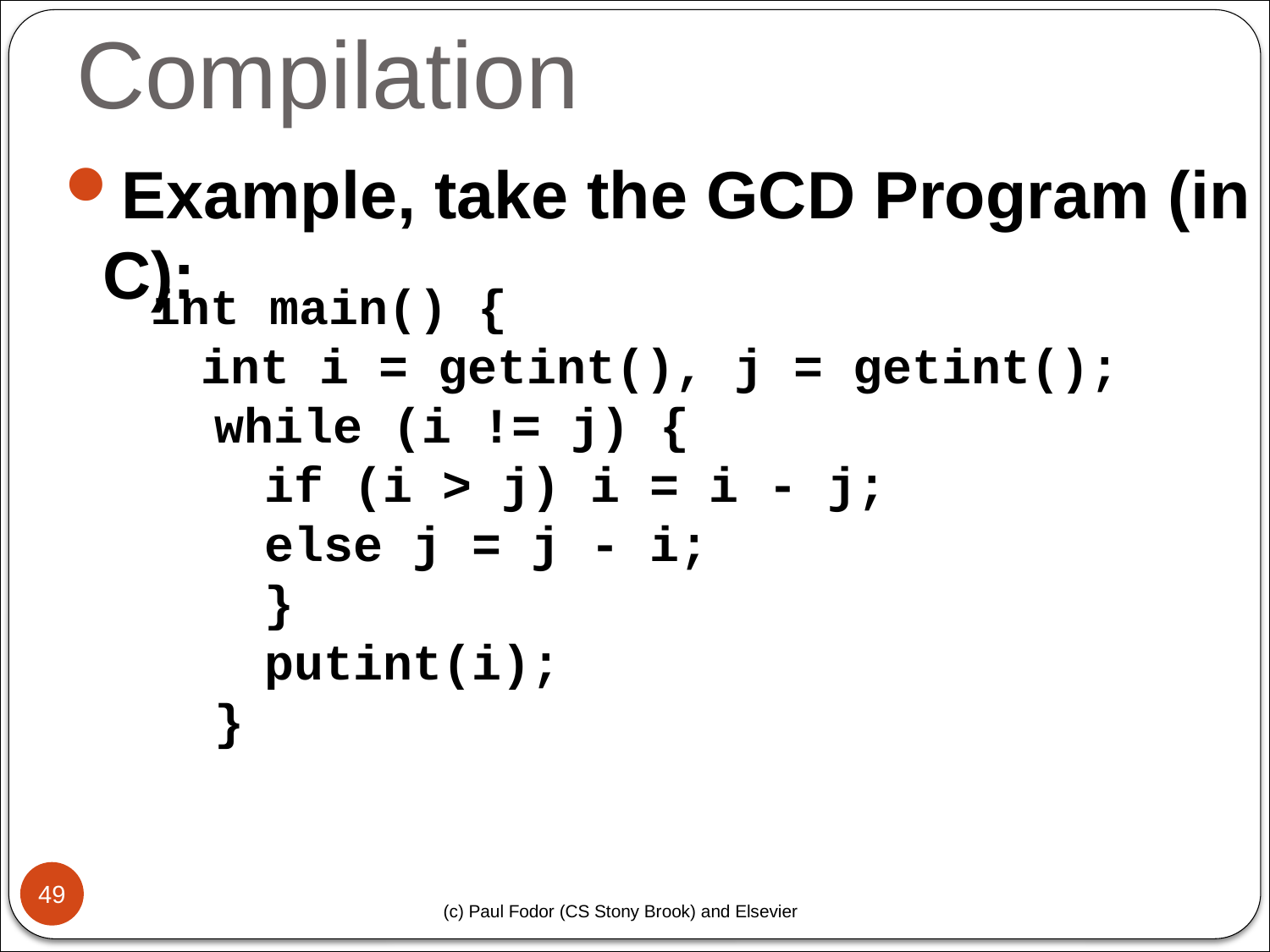

# An Overview of Compilation
Example, take the GCD Program (in C):
int main() {
	int i = getint(), j = getint();
while (i != j) {
	if (i > j) i = i - j;
	else j = j - i;
	}
	putint(i);
}
49